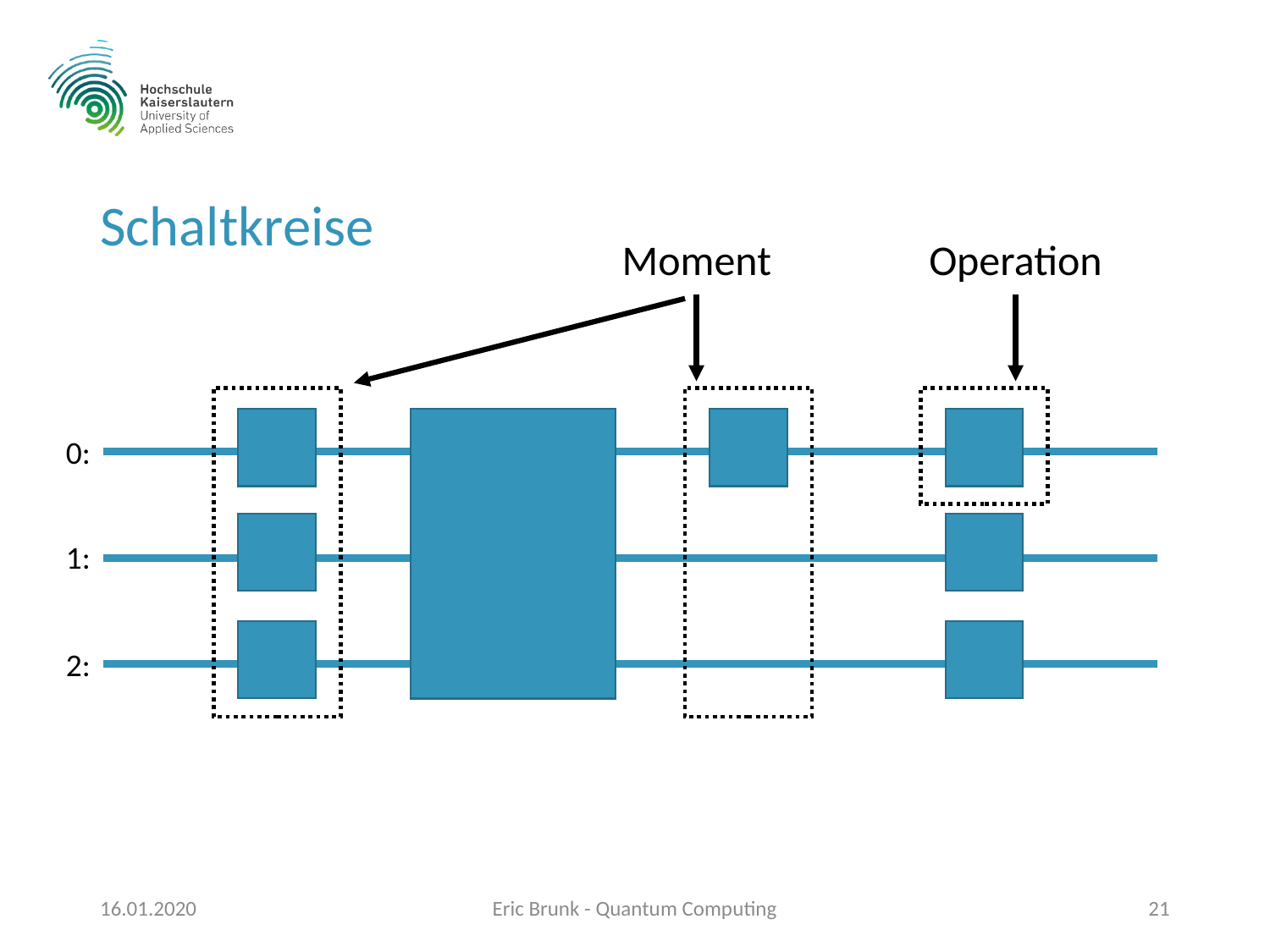

# Schaltkreise
Moment
Operation

0:

1:

2:
16.01.2020
Eric Brunk - Quantum Computing
21